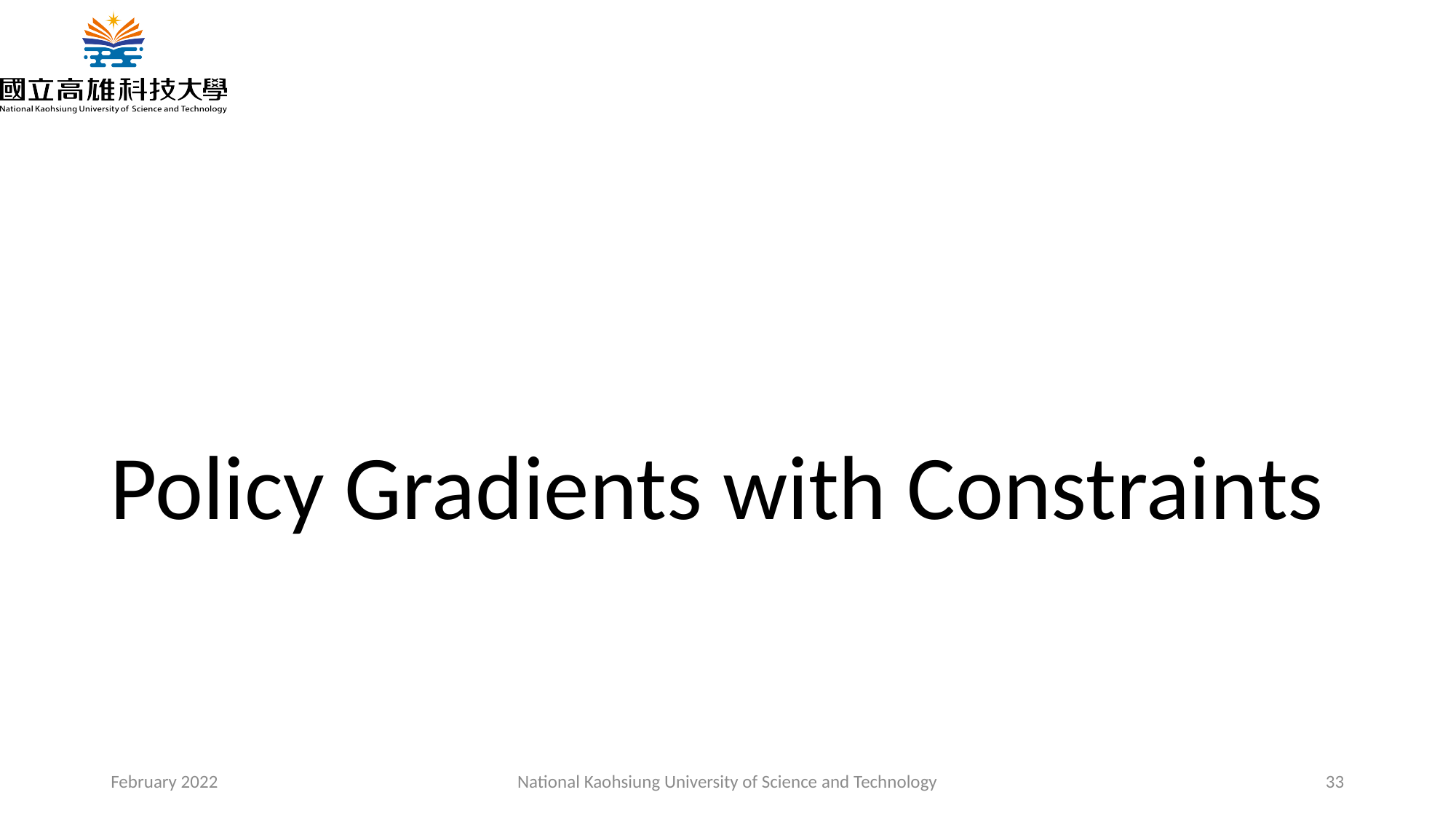

# Policy Gradients with Constraints

February 2022
National Kaohsiung University of Science and Technology
33